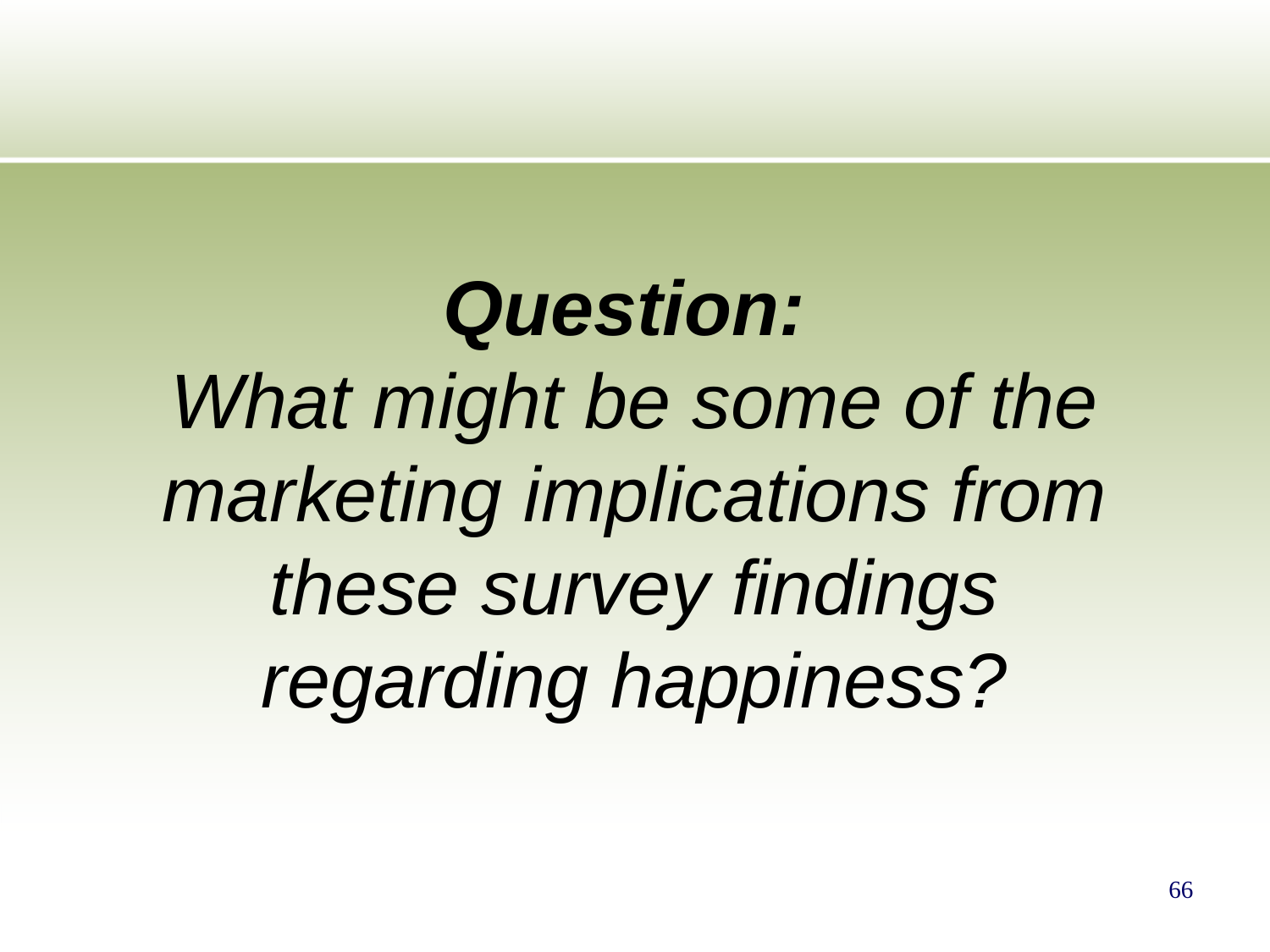

# Question: What might be some of the marketing implications from these survey findings regarding happiness?
66